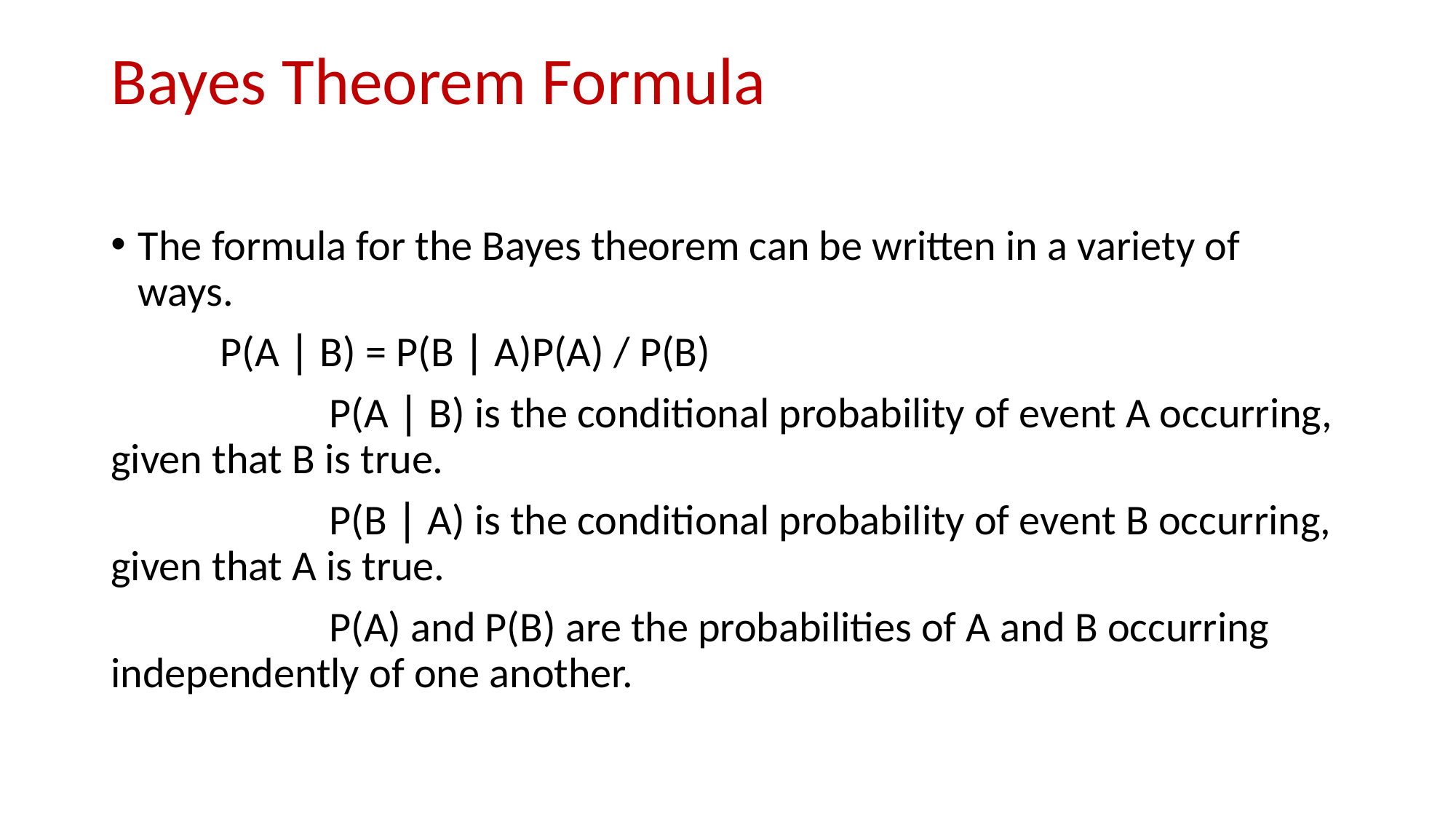

# Bayes Theorem Formula
The formula for the Bayes theorem can be written in a variety of ways.
	P(A ∣ B) = P(B ∣ A)P(A) / P(B)
		P(A ∣ B) is the conditional probability of event A occurring, given that B is true.
		P(B ∣ A) is the conditional probability of event B occurring, given that A is true.
		P(A) and P(B) are the probabilities of A and B occurring independently of one another.